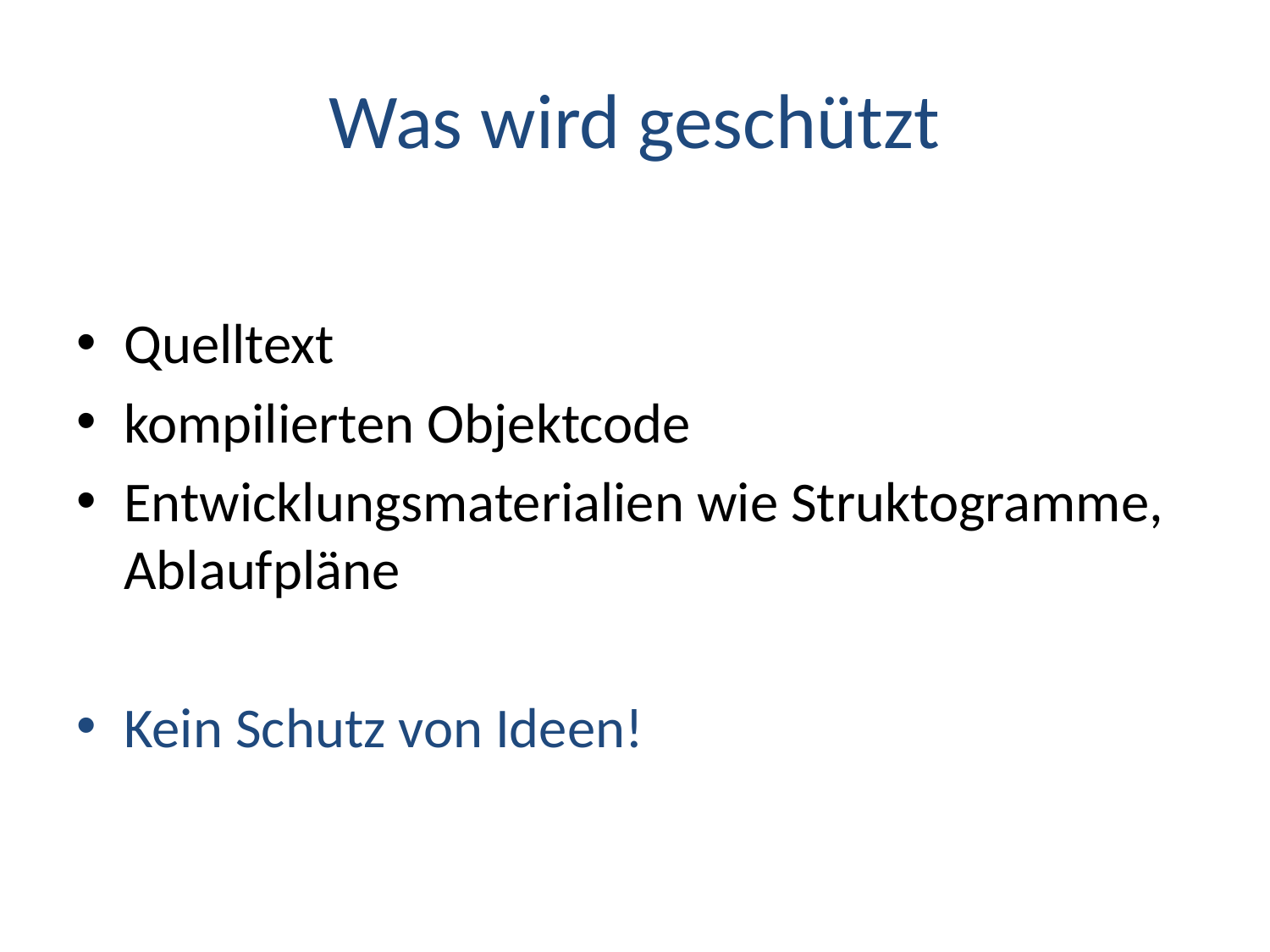

# Was wird geschützt

Quelltext
kompilierten Objektcode
Entwicklungsmaterialien wie Struktogramme, Ablaufpläne

Kein Schutz von Ideen!